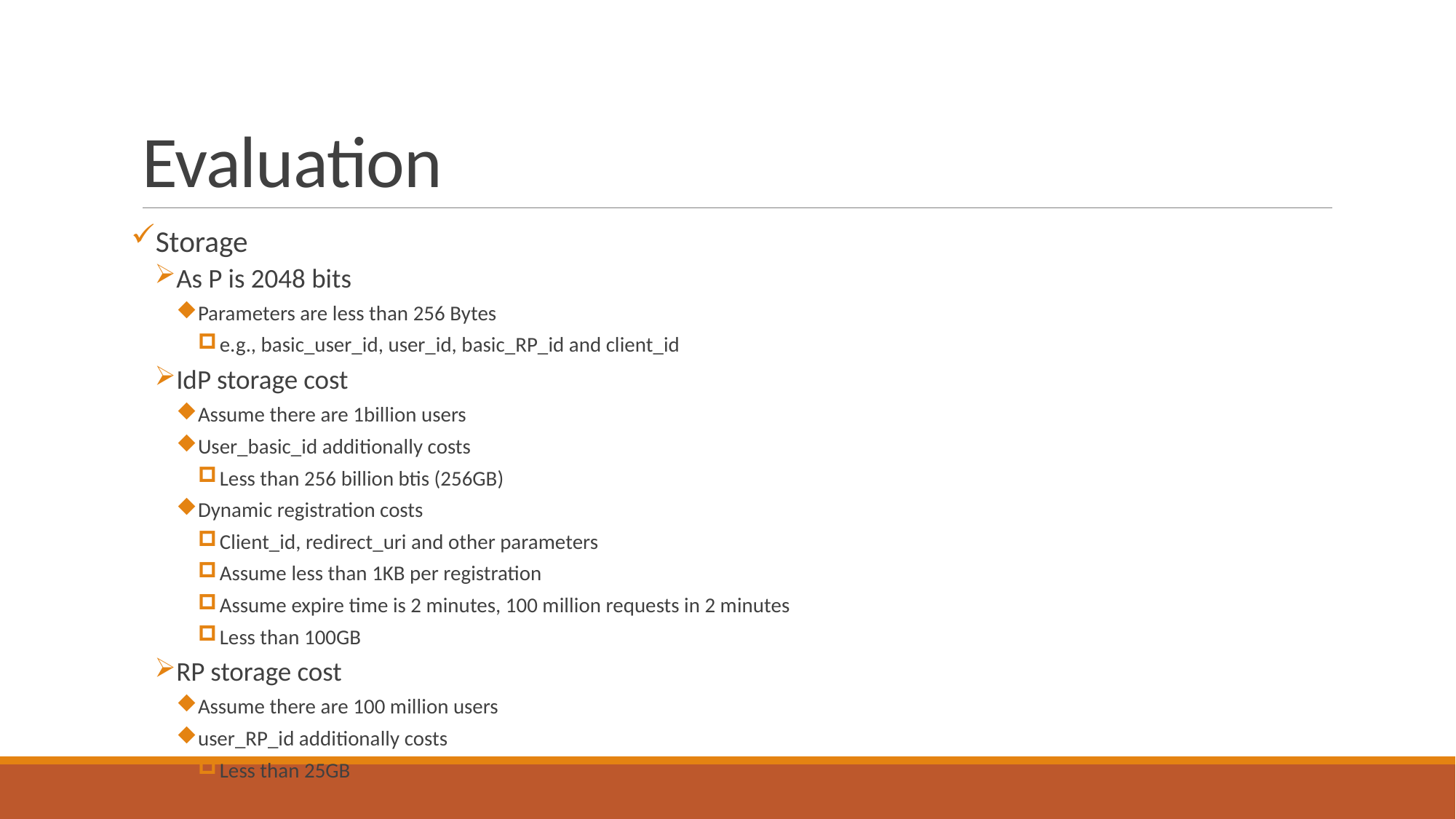

# Evaluation
Storage
As P is 2048 bits
Parameters are less than 256 Bytes
e.g., basic_user_id, user_id, basic_RP_id and client_id
IdP storage cost
Assume there are 1billion users
User_basic_id additionally costs
Less than 256 billion btis (256GB)
Dynamic registration costs
Client_id, redirect_uri and other parameters
Assume less than 1KB per registration
Assume expire time is 2 minutes, 100 million requests in 2 minutes
Less than 100GB
RP storage cost
Assume there are 100 million users
user_RP_id additionally costs
Less than 25GB